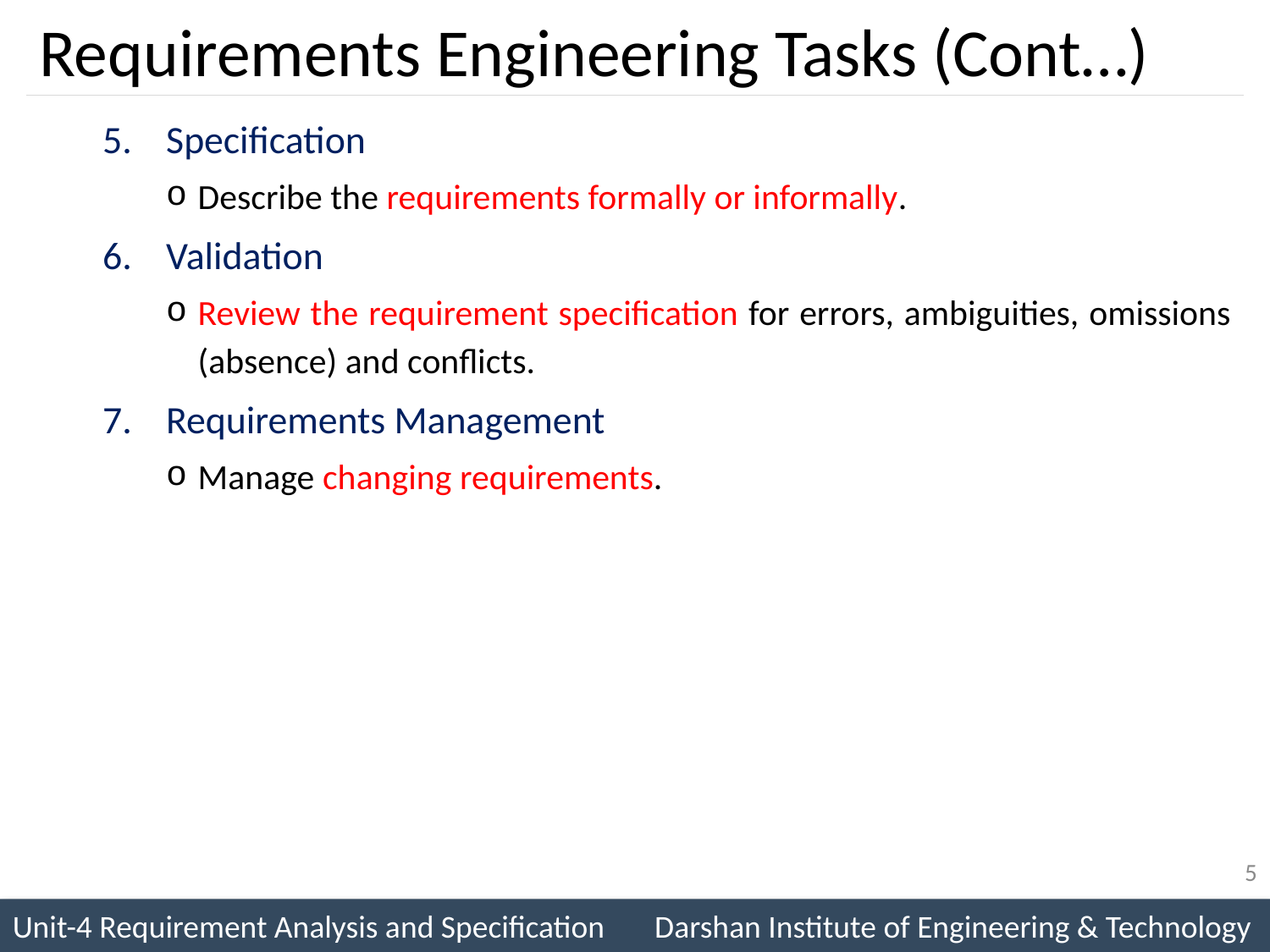

# Requirements Engineering Tasks (Cont…)
Specification
Describe the requirements formally or informally.
Validation
Review the requirement specification for errors, ambiguities, omissions (absence) and conflicts.
Requirements Management
Manage changing requirements.
5